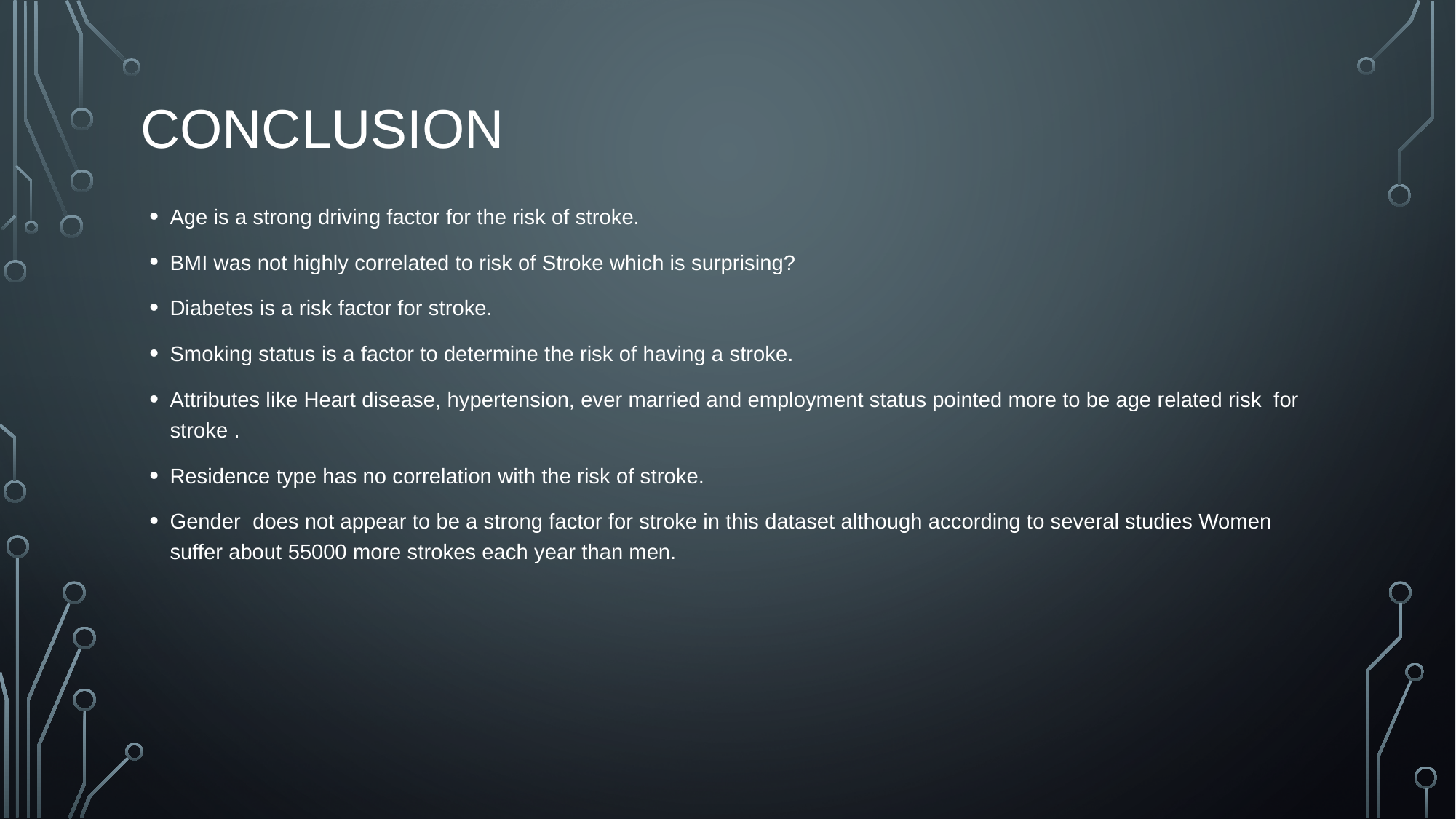

# Conclusion
Age is a strong driving factor for the risk of stroke.
BMI was not highly correlated to risk of Stroke which is surprising?
Diabetes is a risk factor for stroke.
Smoking status is a factor to determine the risk of having a stroke.
Attributes like Heart disease, hypertension, ever married and employment status pointed more to be age related risk  for stroke .
Residence type has no correlation with the risk of stroke.
Gender  does not appear to be a strong factor for stroke in this dataset although according to several studies Women suffer about 55000 more strokes each year than men.